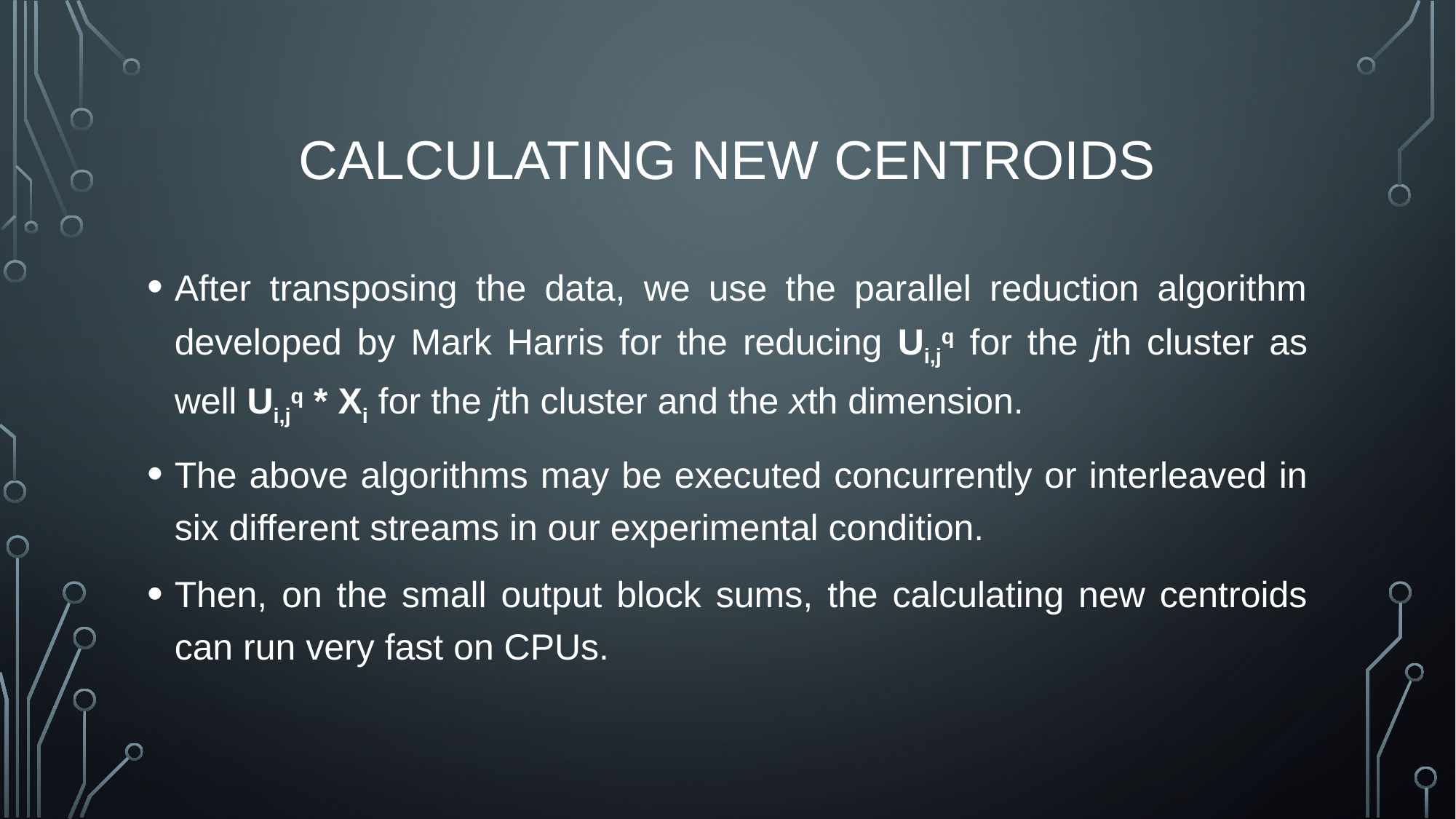

# CALCULATING NEW CENTROIDS
After transposing the data, we use the parallel reduction algorithm developed by Mark Harris for the reducing Ui,jq for the jth cluster as well Ui,jq * Xi for the jth cluster and the xth dimension.
The above algorithms may be executed concurrently or interleaved in six different streams in our experimental condition.
Then, on the small output block sums, the calculating new centroids can run very fast on CPUs.